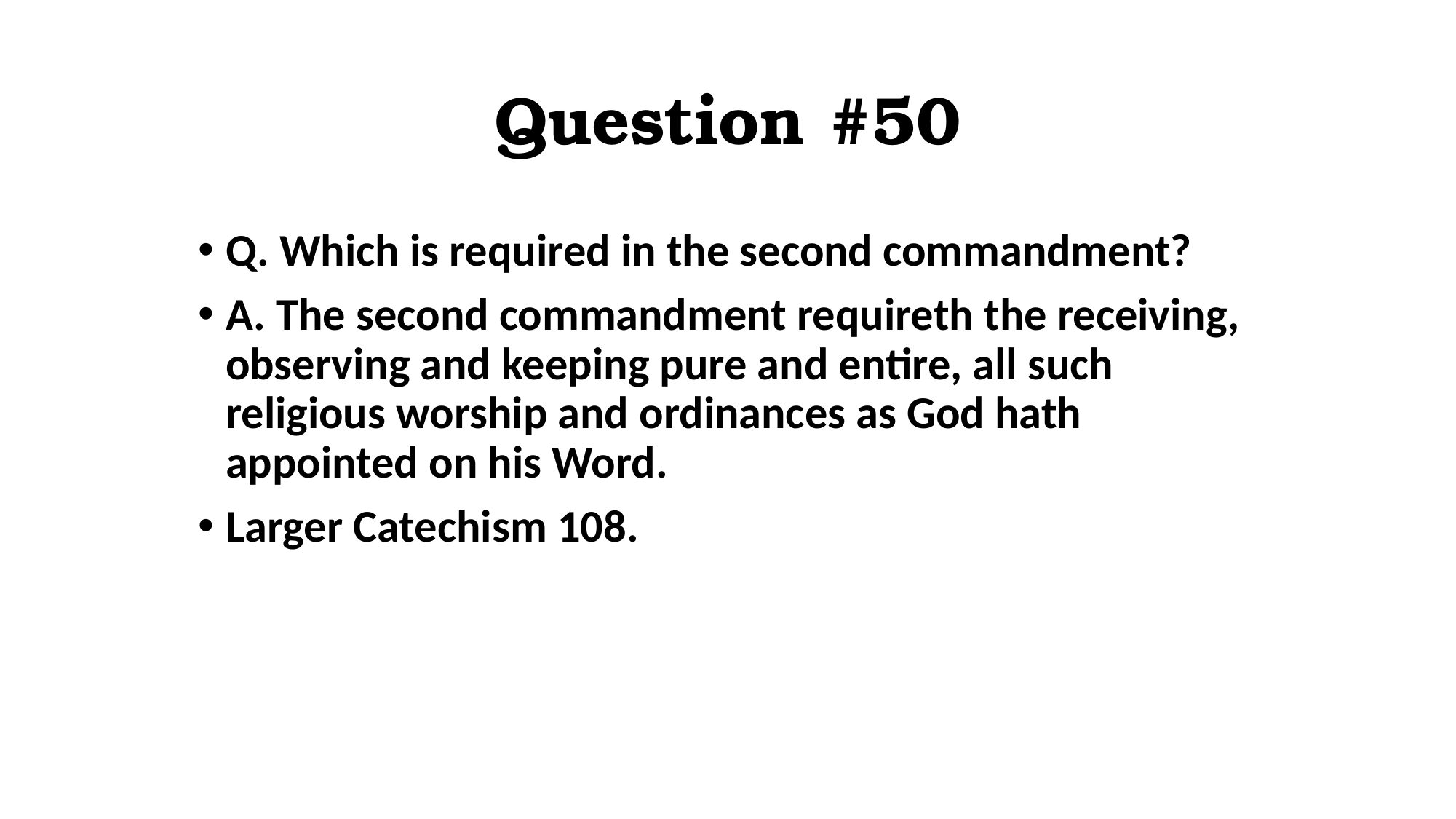

# Question #50
Q. Which is required in the second commandment?
A. The second commandment requireth the receiving, observing and keeping pure and entire, all such religious worship and ordinances as God hath appointed on his Word.
Larger Catechism 108.